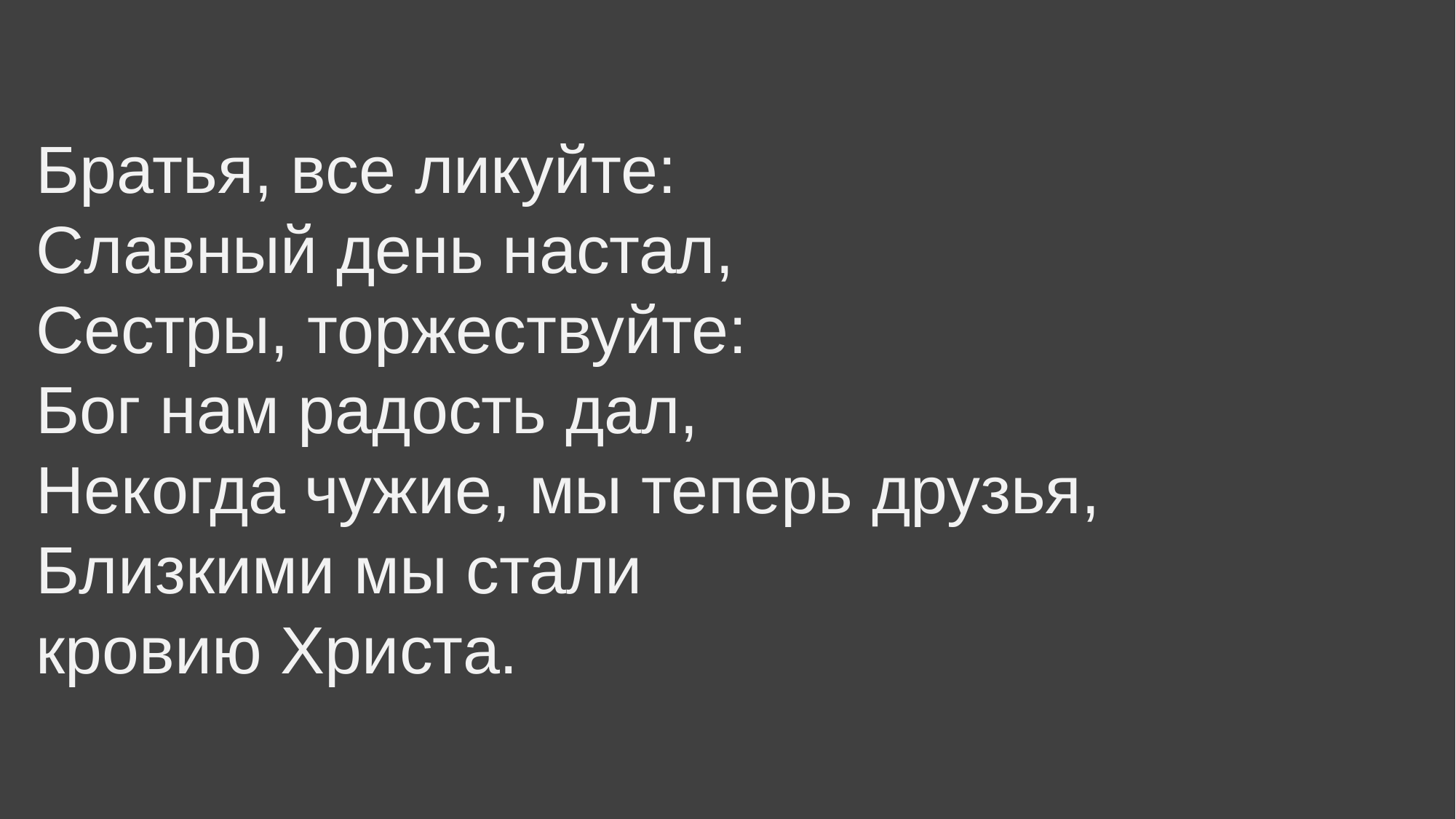

Братья, все ликуйте:
Славный день настал,
Сестры, торжествуйте:
Бог нам радость дал,
Некогда чужие, мы теперь друзья,
Близкими мы стали
кровию Христа.